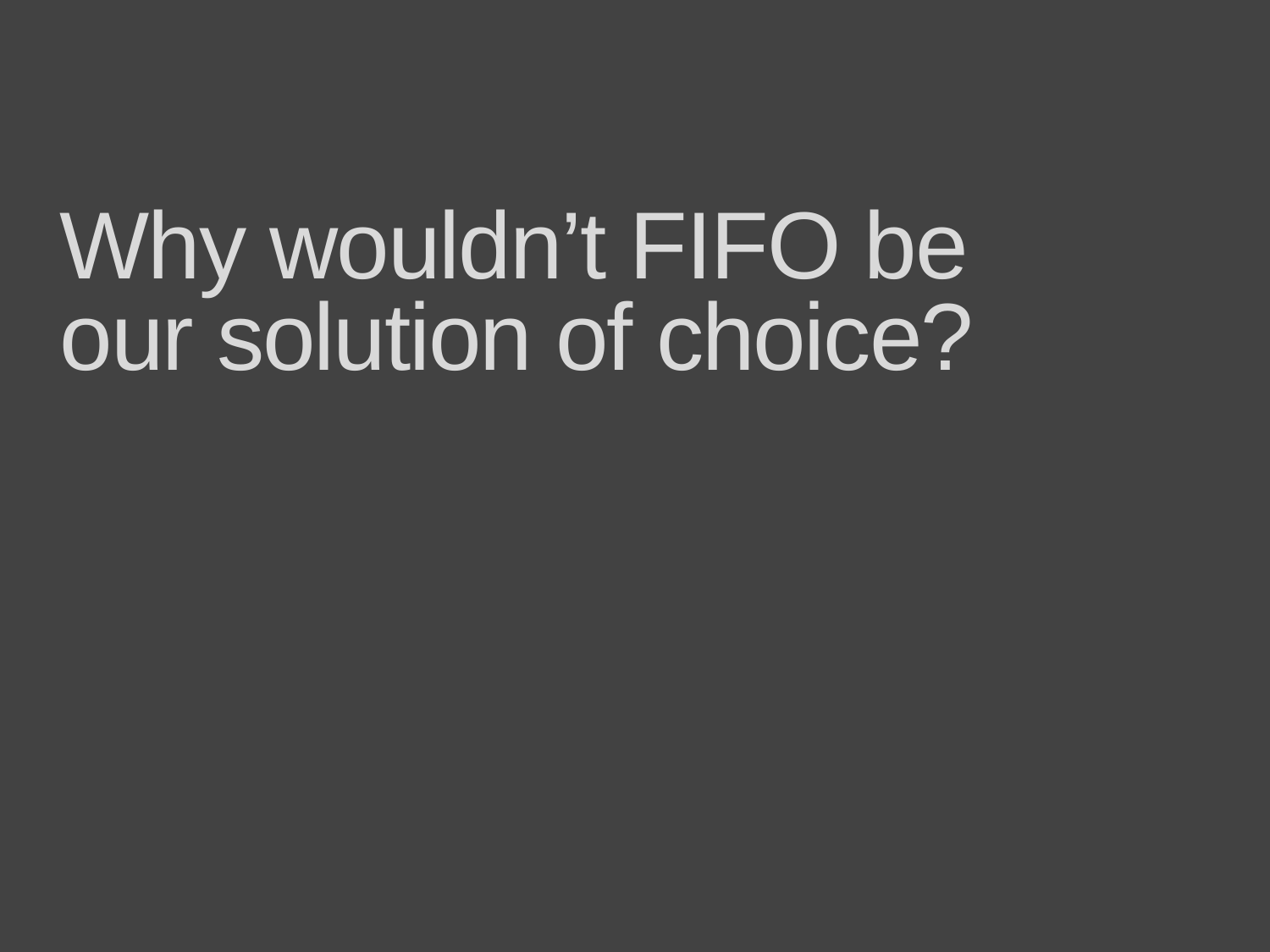

# Why wouldn’t FIFO be our solution of choice?